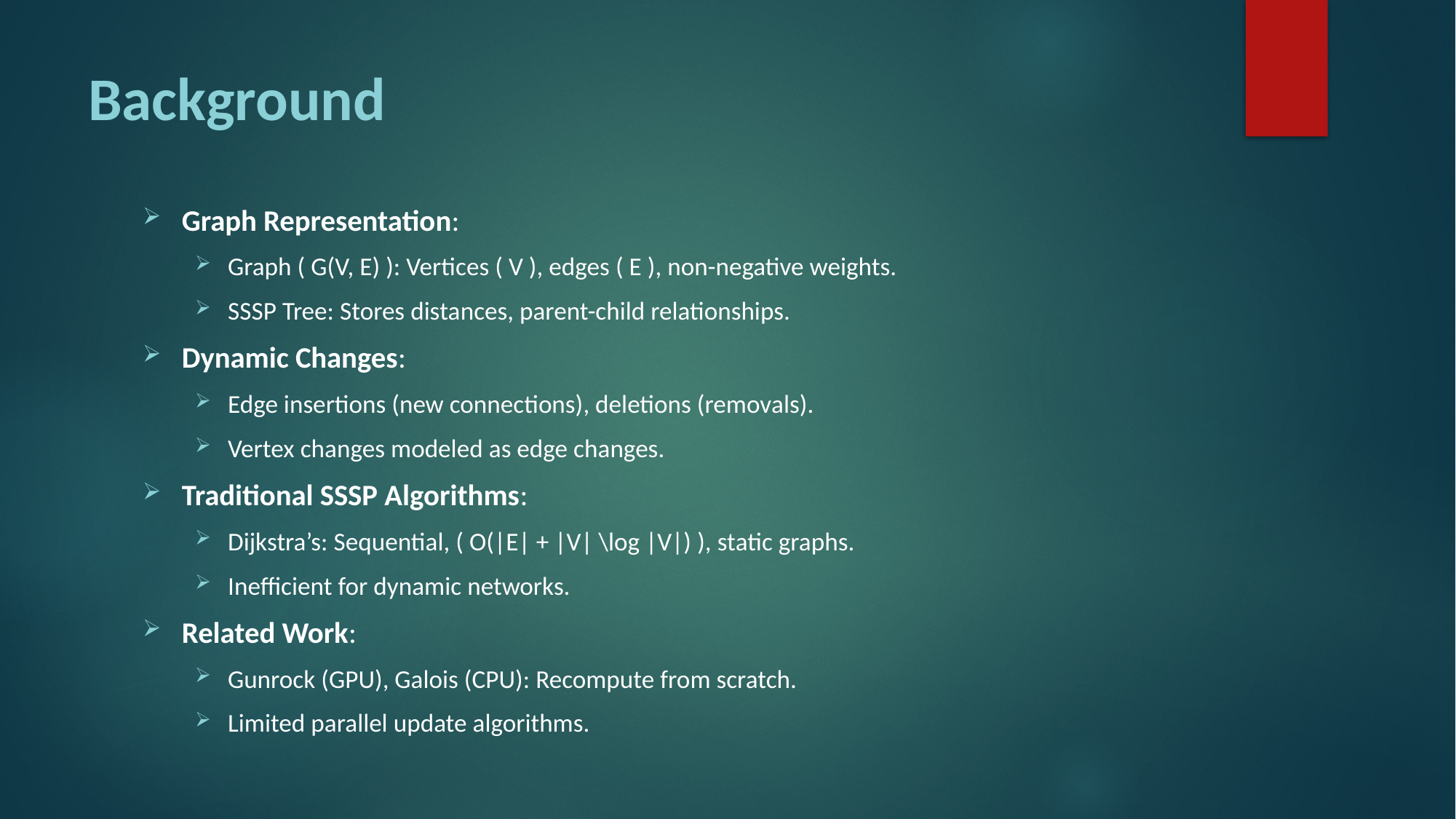

# Background
Graph Representation:
Graph ( G(V, E) ): Vertices ( V ), edges ( E ), non-negative weights.
SSSP Tree: Stores distances, parent-child relationships.
Dynamic Changes:
Edge insertions (new connections), deletions (removals).
Vertex changes modeled as edge changes.
Traditional SSSP Algorithms:
Dijkstra’s: Sequential, ( O(|E| + |V| \log |V|) ), static graphs.
Inefficient for dynamic networks.
Related Work:
Gunrock (GPU), Galois (CPU): Recompute from scratch.
Limited parallel update algorithms.